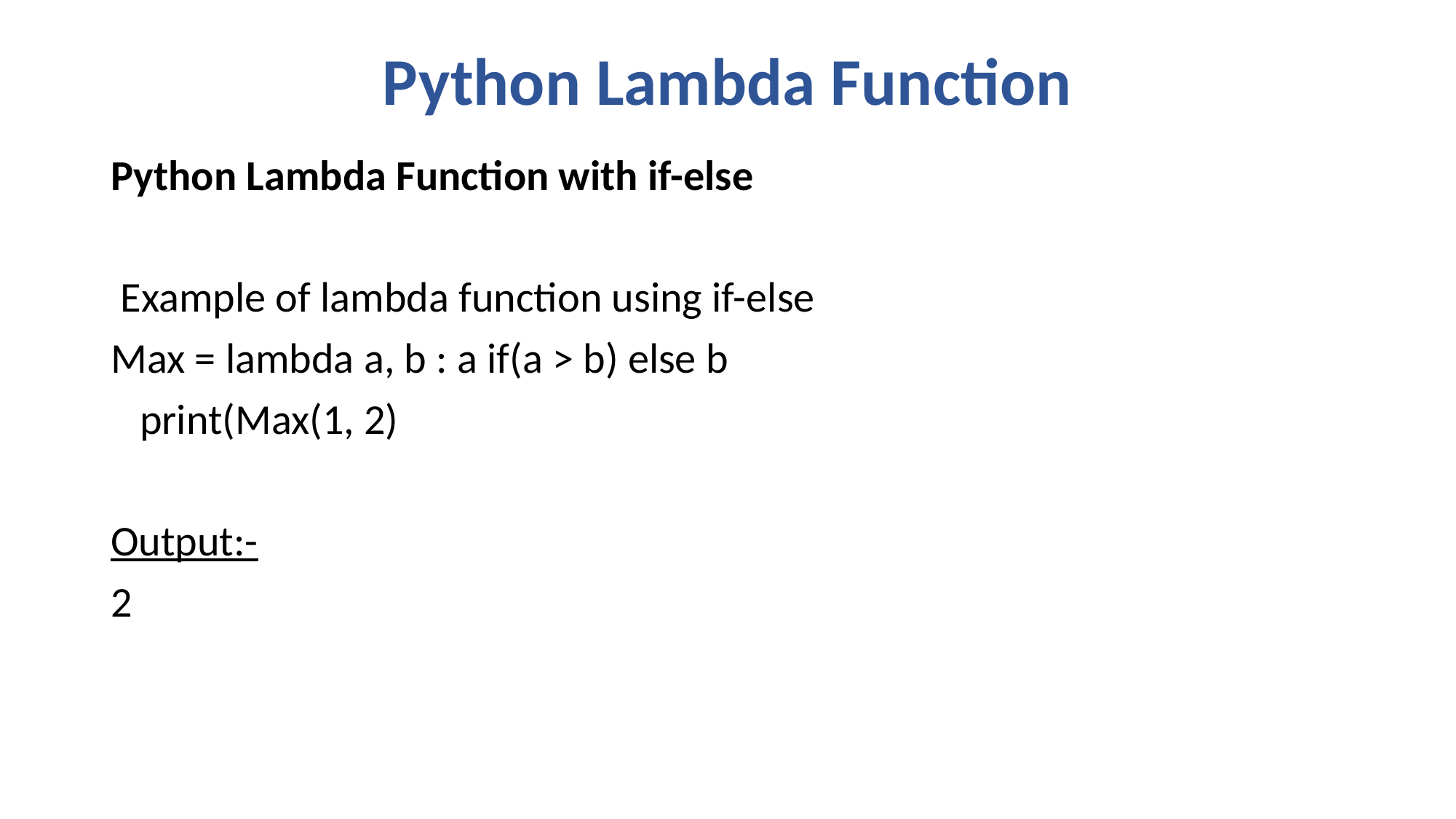

# Python Lambda Function
Python Lambda Function with if-else

 Example of lambda function using if-else
Max = lambda a, b : a if(a > b) else b
   print(Max(1, 2)

Output:-
2